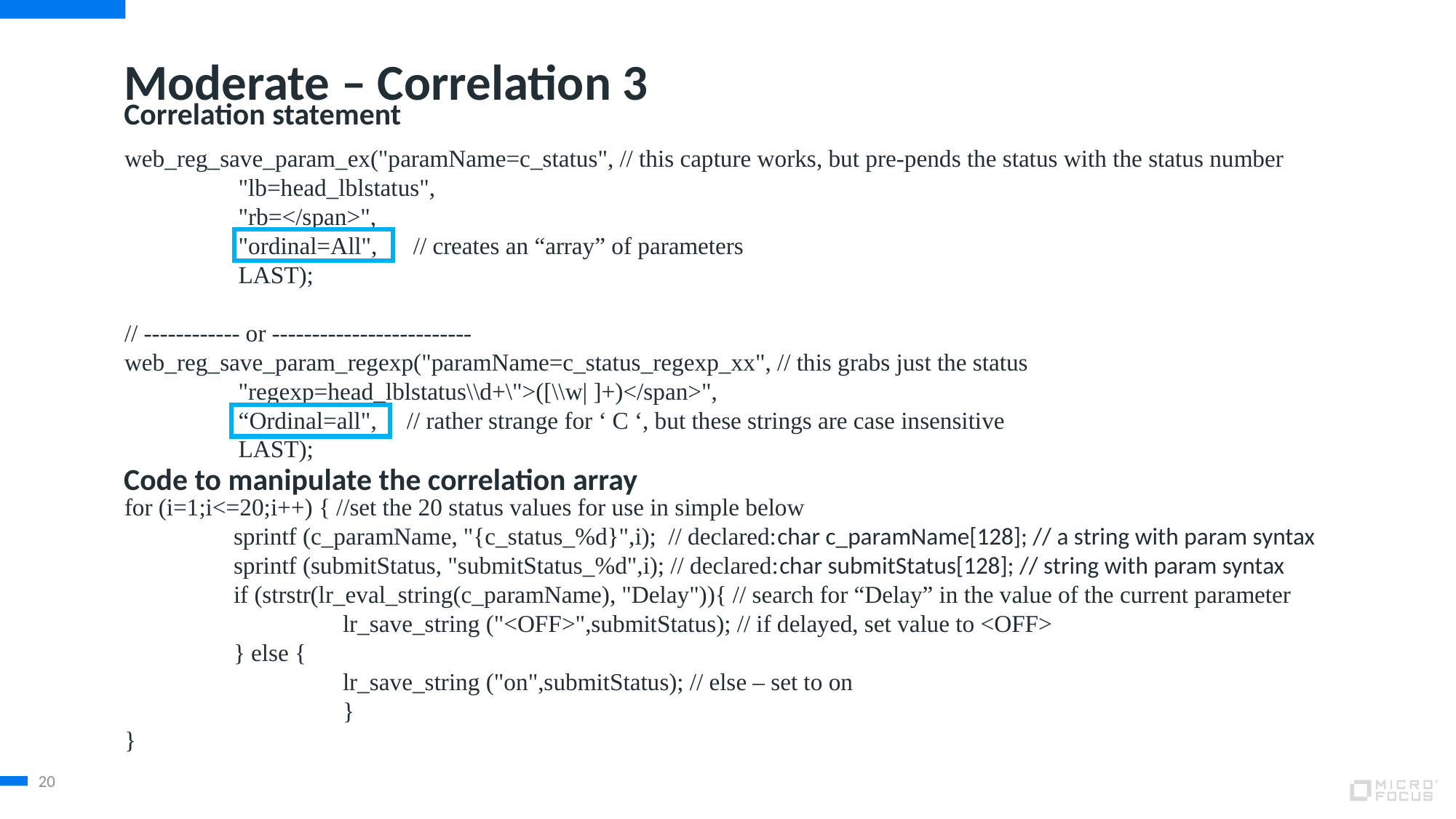

# Moderate – Correlation 3
Correlation statement
web_reg_save_param_ex("paramName=c_status", // this capture works, but pre-pends the status with the status number
                   "lb=head_lblstatus",
                   "rb=</span>",
                   "ordinal=All",      // creates an “array” of parameters
                   LAST);

// ------------ or -------------------------
web_reg_save_param_regexp("paramName=c_status_regexp_xx", // this grabs just the status
                   "regexp=head_lblstatus\\d+\">([\\w| ]+)</span>",
                   “Ordinal=all",     // rather strange for ‘ C ‘, but these strings are case insensitive
                   LAST);

for (i=1;i<=20;i++) { //set the 20 status values for use in simple below
	sprintf (c_paramName, "{c_status_%d}",i);  // declared:char c_paramName[128]; // a string with param syntax
	sprintf (submitStatus, "submitStatus_%d",i); // declared:char submitStatus[128]; // string with param syntax
	if (strstr(lr_eval_string(c_paramName), "Delay")){ // search for “Delay” in the value of the current parameter
	    	lr_save_string ("<OFF>",submitStatus); // if delayed, set value to <OFF>
	} else {
	    	lr_save_string ("on",submitStatus); // else – set to on
		}
}

Code to manipulate the correlation array
20